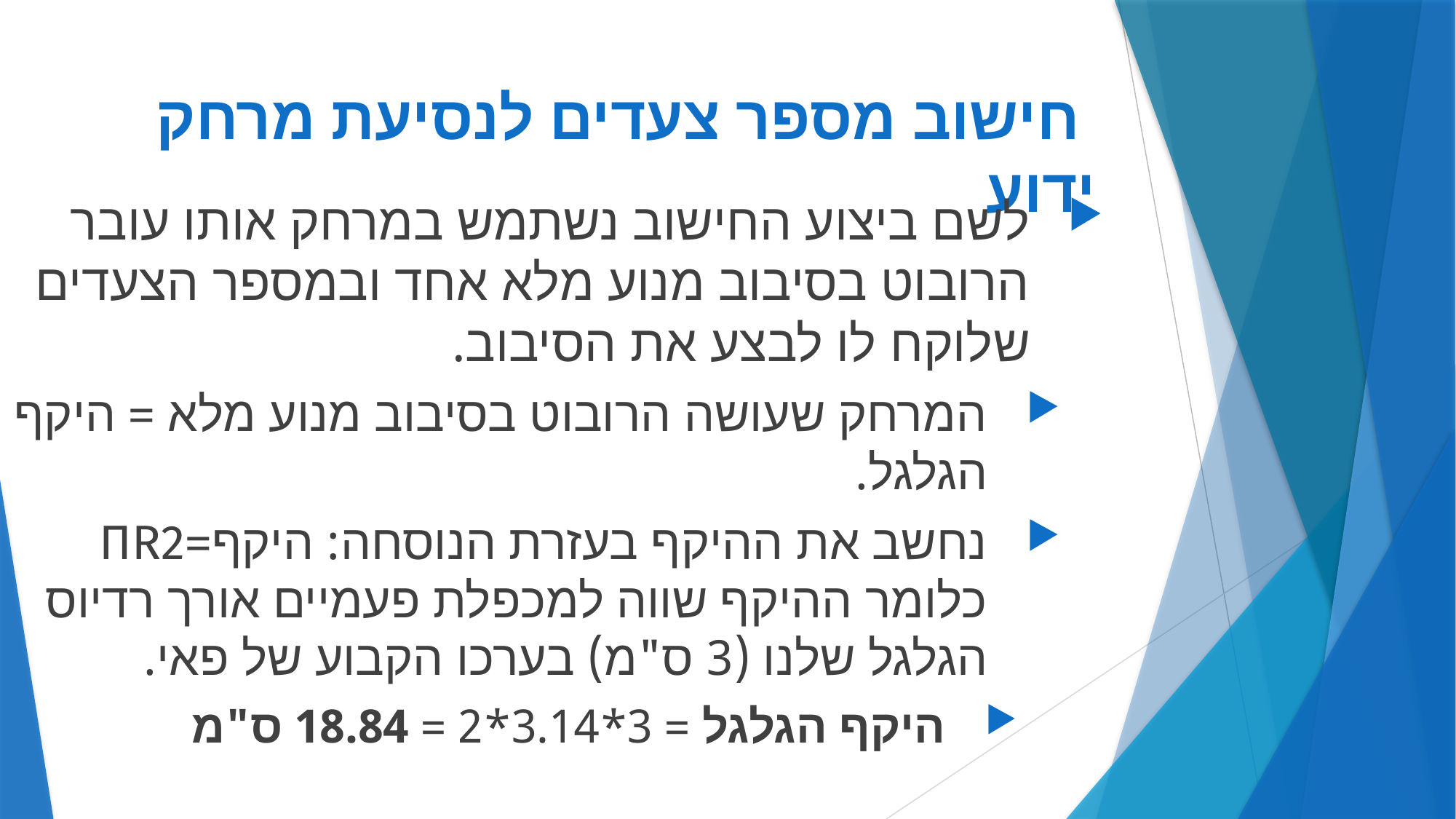

# חישוב מספר צעדים לנסיעת מרחק ידוע
לשם ביצוע החישוב נשתמש במרחק אותו עובר הרובוט בסיבוב מנוע מלא אחד ובמספר הצעדים שלוקח לו לבצע את הסיבוב.
המרחק שעושה הרובוט בסיבוב מנוע מלא = היקף הגלגל.
נחשב את ההיקף בעזרת הנוסחה: היקף=ΠR2 כלומר ההיקף שווה למכפלת פעמיים אורך רדיוס הגלגל שלנו (3 ס"מ) בערכו הקבוע של פאי.
היקף הגלגל = 3*3.14*2 = 18.84 ס"מ